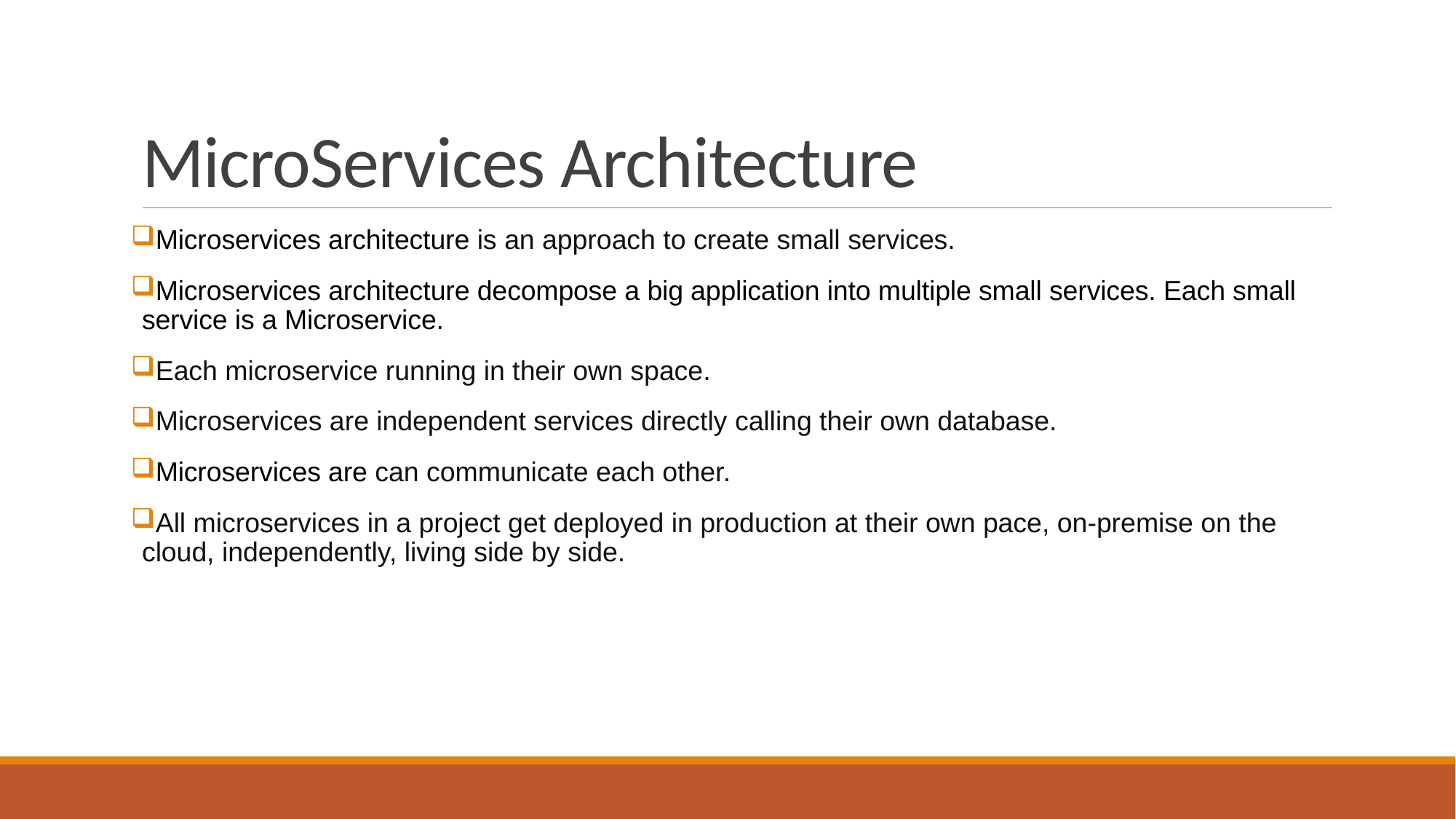

# MicroServices Architecture
Microservices architecture is an approach to create small services.
Microservices architecture decompose a big application into multiple small services. Each small service is a Microservice.
Each microservice running in their own space.
Microservices are independent services directly calling their own database.
Microservices are can communicate each other.
All microservices in a project get deployed in production at their own pace, on-premise on the cloud, independently, living side by side.